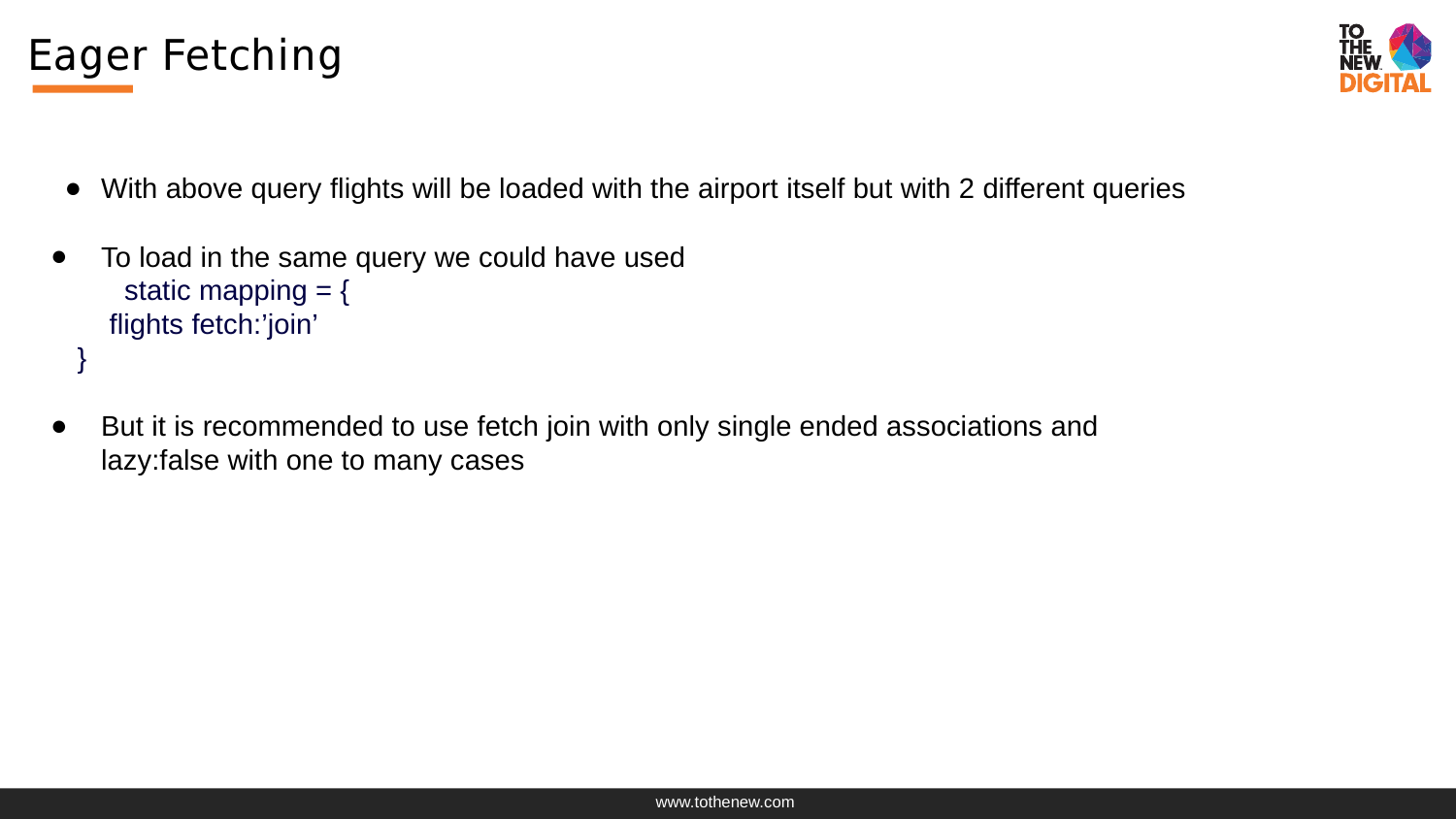

# Eager Fetching

With above query flights will be loaded with the airport itself but with 2 different queries

To load in the same query we could have used
            static mapping = {
          flights fetch:’join’
      }

But it is recommended to use fetch join with only single ended associations and lazy:false with one to many cases